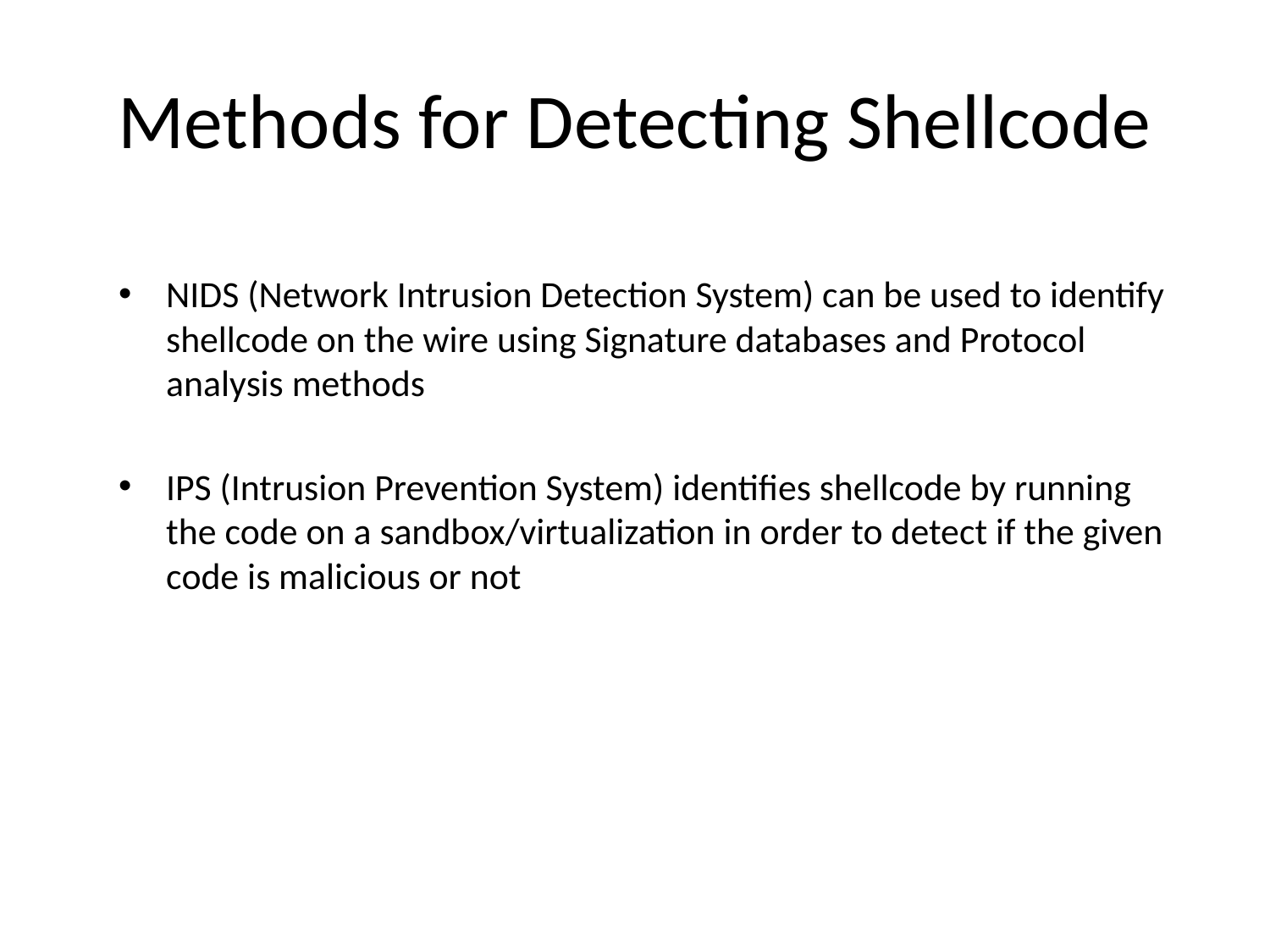

# Methods for Detecting Shellcode
NIDS (Network Intrusion Detection System) can be used to identify shellcode on the wire using Signature databases and Protocol analysis methods

IPS (Intrusion Prevention System) identifies shellcode by running the code on a sandbox/virtualization in order to detect if the given code is malicious or not